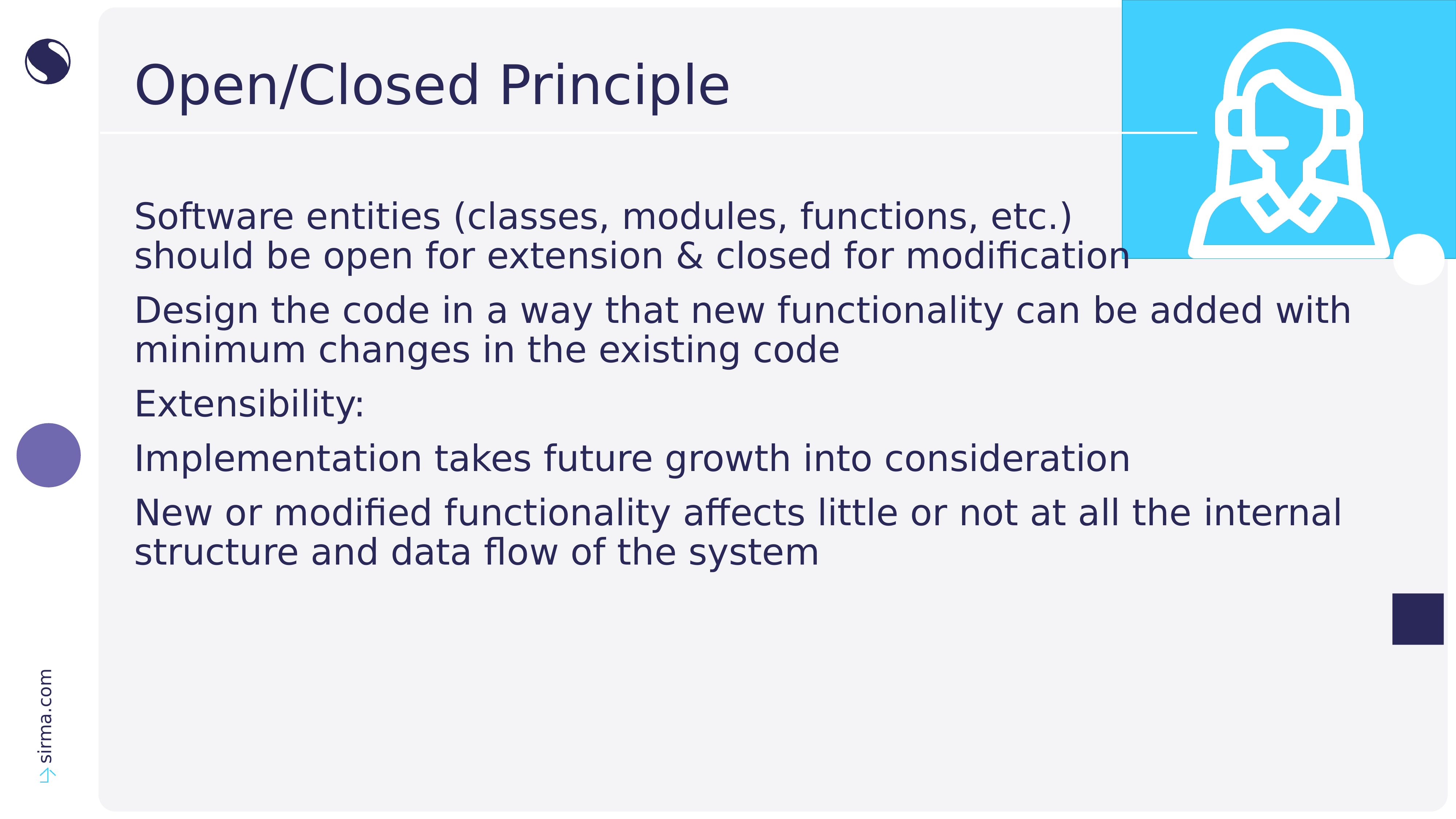

# Open/Closed Principle
Software entities (classes, modules, functions, etc.)
should be open for extension & closed for modification
Design the code in a way that new functionality can be added with minimum changes in the existing code
Extensibility:
Implementation takes future growth into consideration
New or modified functionality affects little or not at all the internal structure and data flow of the system